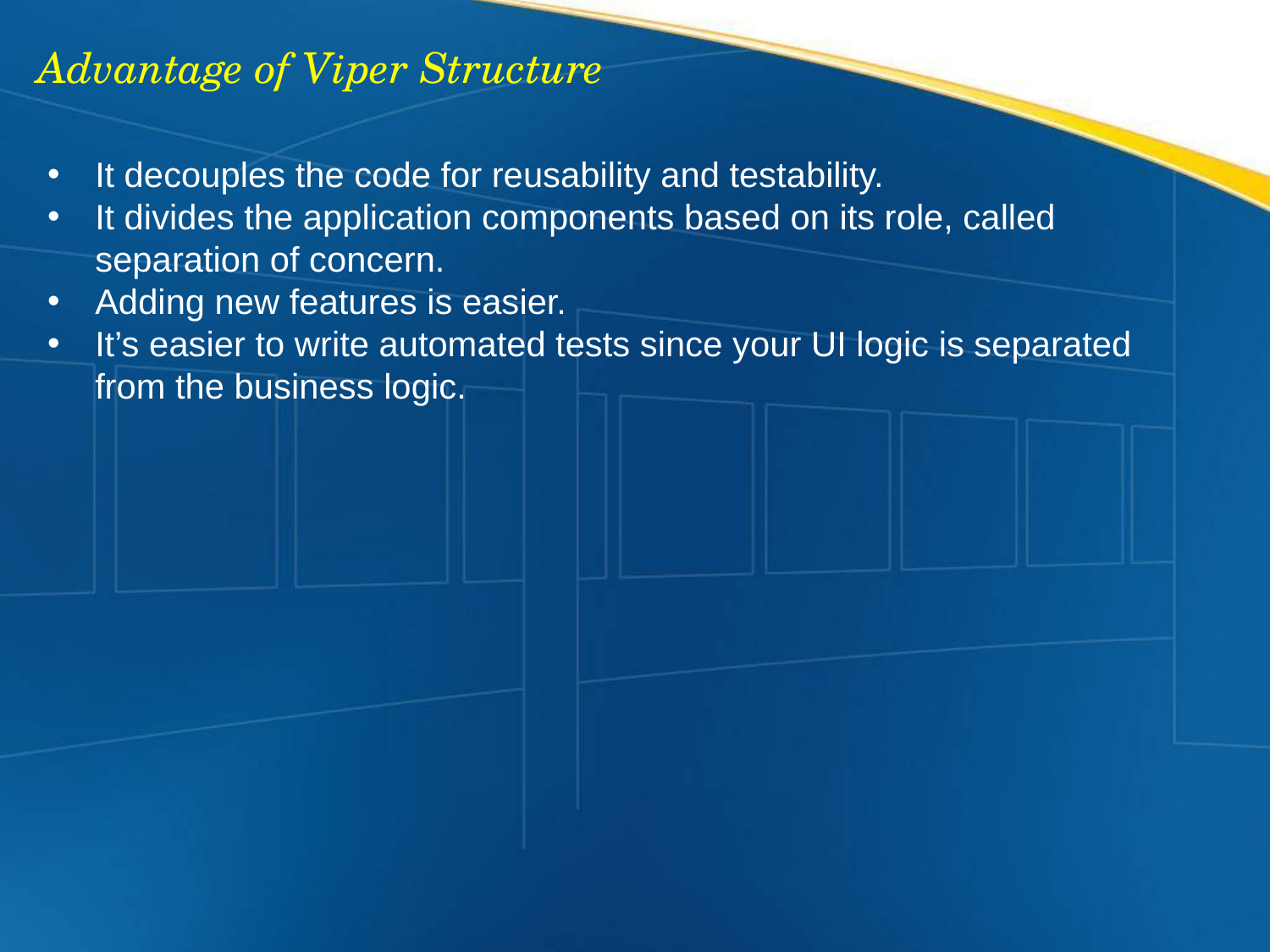

Advantage of Viper Structure
It decouples the code for reusability and testability.
It divides the application components based on its role, called separation of concern.
Adding new features is easier.
It’s easier to write automated tests since your UI logic is separated from the business logic.